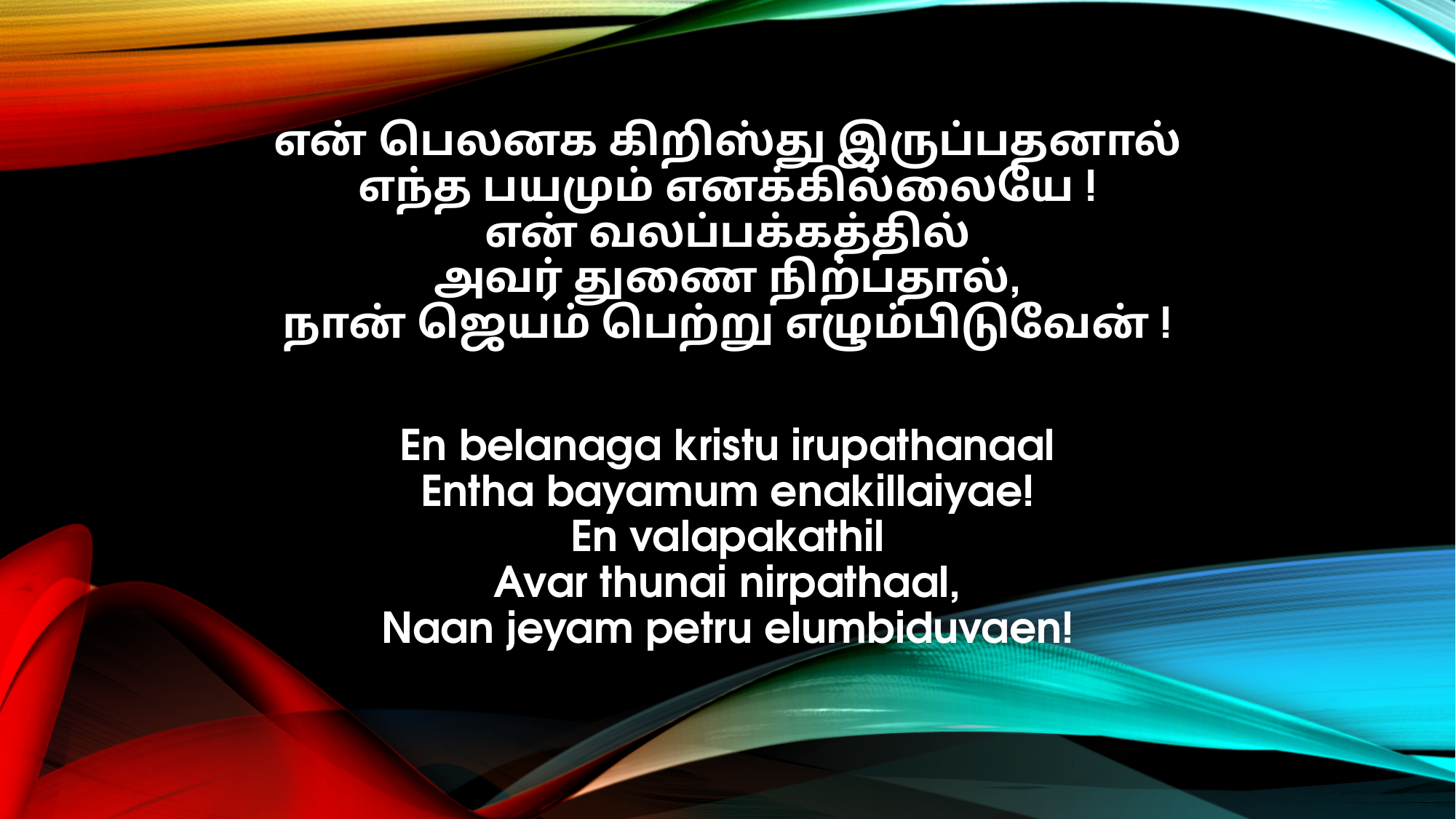

என் பெலனக கிறிஸ்து இருப்பதனால்
எந்த பயமும் எனக்கில்லையே !
என் வலப்பக்கத்தில்
அவர் துணை நிற்பதால்,
நான் ஜெயம் பெற்று எழும்பிடுவேன் !

En belanaga kristu irupathanaal
Entha bayamum enakillaiyae!
En valapakathil
Avar thunai nirpathaal,
Naan jeyam petru elumbiduvaen!